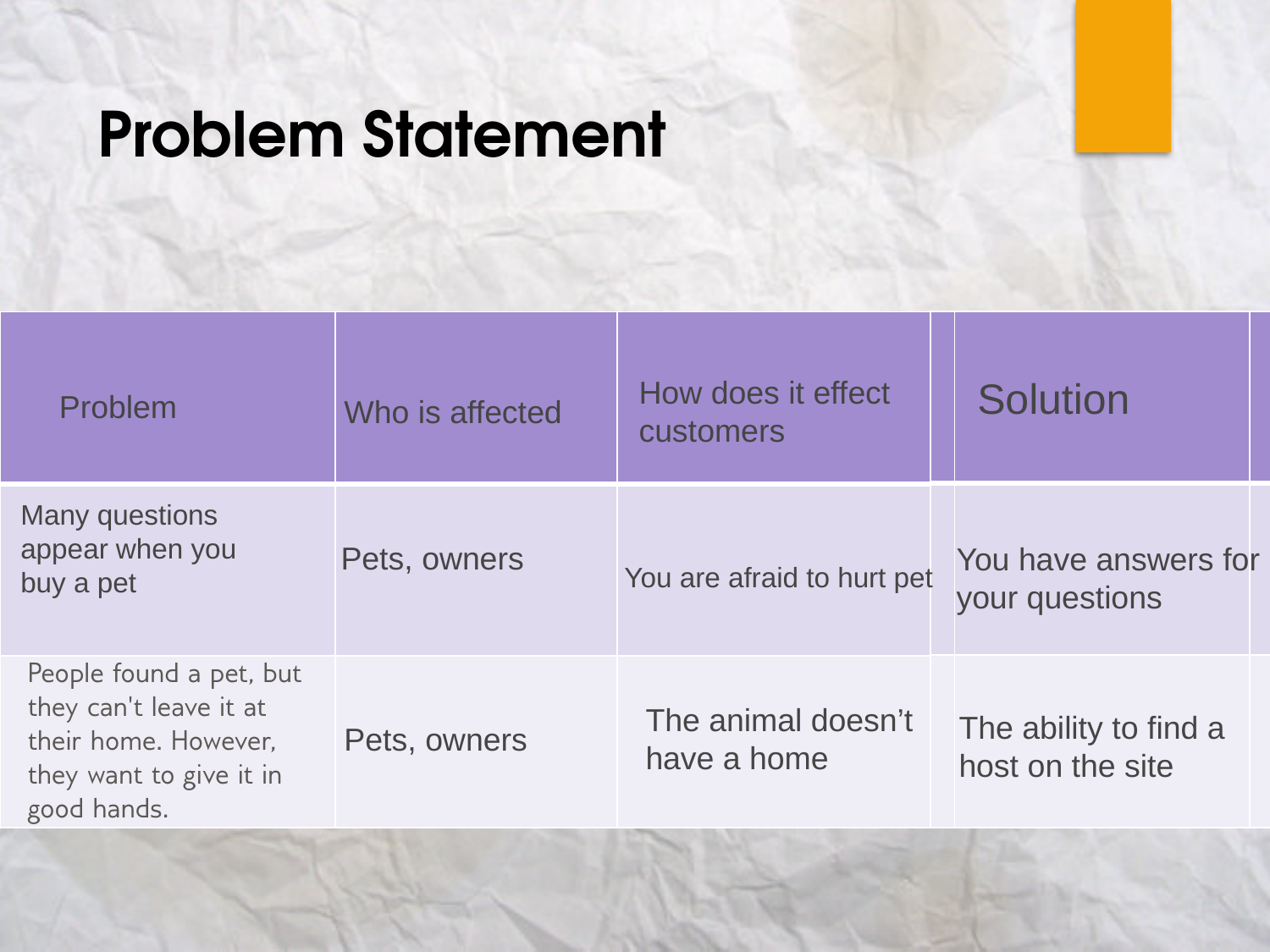

# Problem Statement
|  |  |  |
| --- | --- | --- |
|  |  |  |
|  |  |  |
|  |  |  |
| --- | --- | --- |
|  |  |  |
|  |  |  |
Solution
How does it effect customers
Problem
Who is affected
Many questions appear when you buy a pet
Pets, owners
You have answers for your questions
You are afraid to hurt pet
People found a pet, but they can't leave it at their home. However, they want to give it in good hands.
The animal doesn’t have a home
The ability to find a host on the site
Pets, owners